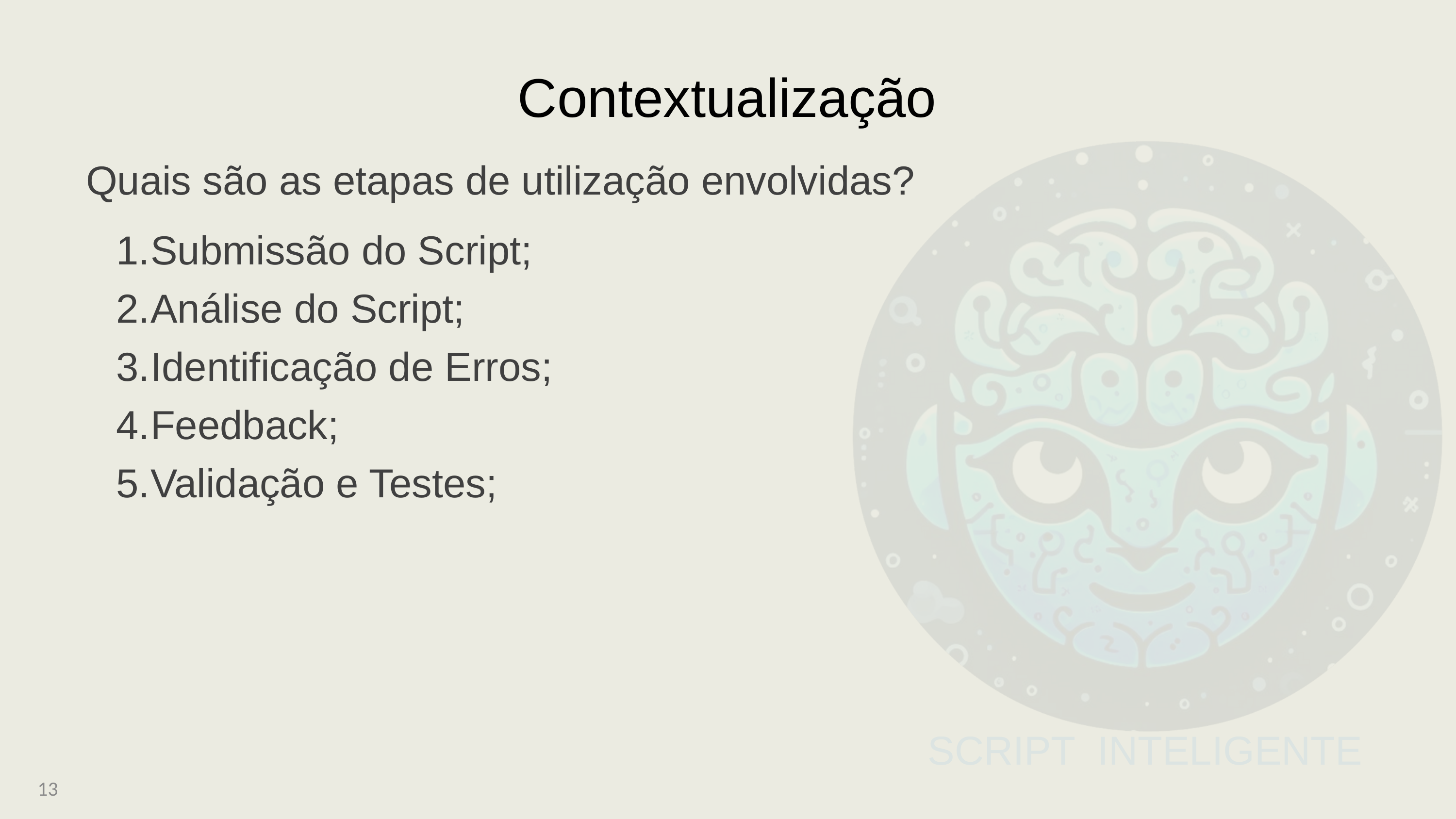

Contextualização

SCRIPT  INTELIGENTE
Quais são as etapas de utilização envolvidas?
Submissão do Script;
Análise do Script;
Identificação de Erros;
Feedback;
Validação e Testes;
13